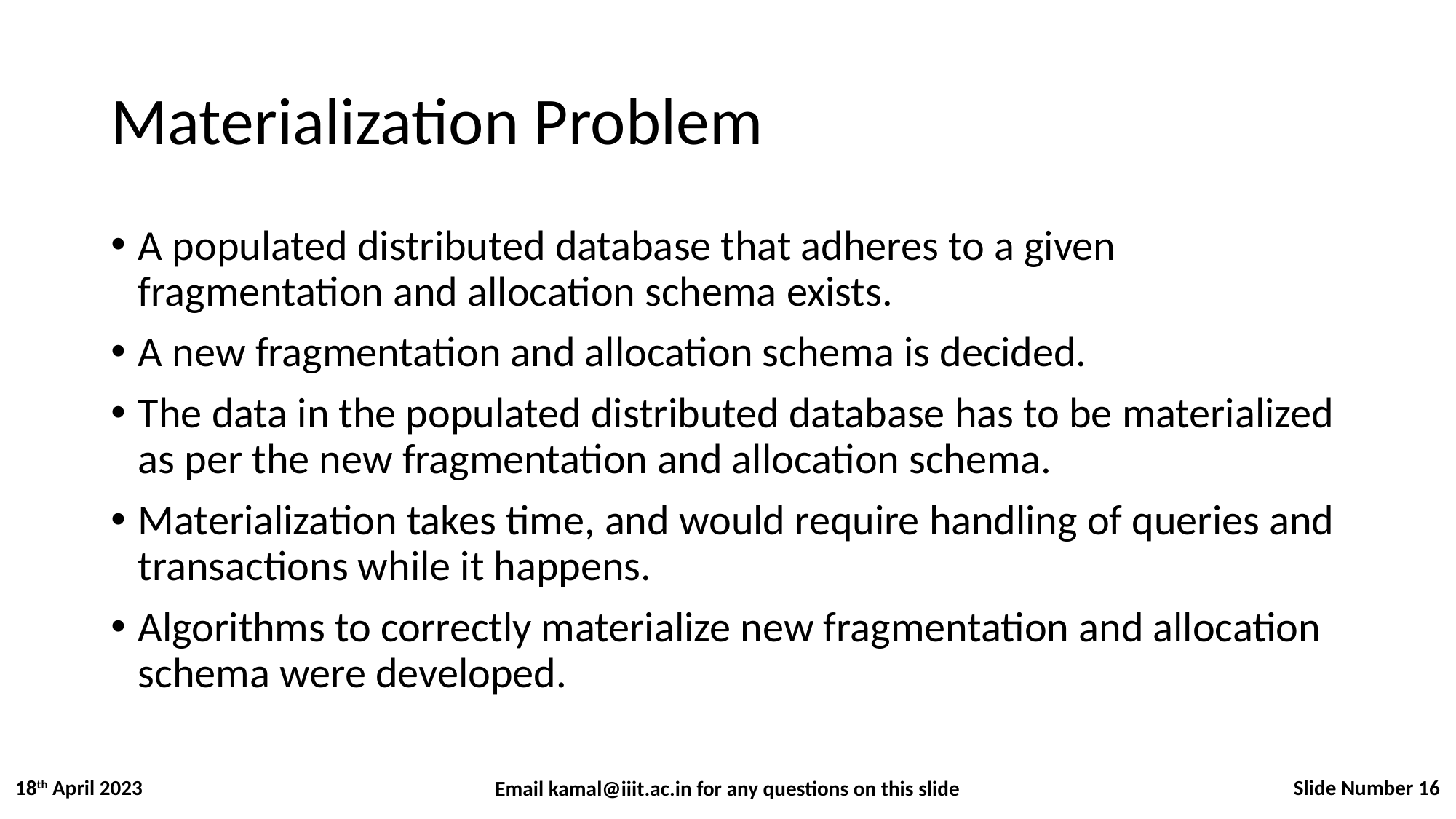

# Materialization Problem
A populated distributed database that adheres to a given fragmentation and allocation schema exists.
A new fragmentation and allocation schema is decided.
The data in the populated distributed database has to be materialized as per the new fragmentation and allocation schema.
Materialization takes time, and would require handling of queries and transactions while it happens.
Algorithms to correctly materialize new fragmentation and allocation schema were developed.
Slide Number 16
18th April 2023
Email kamal@iiit.ac.in for any questions on this slide